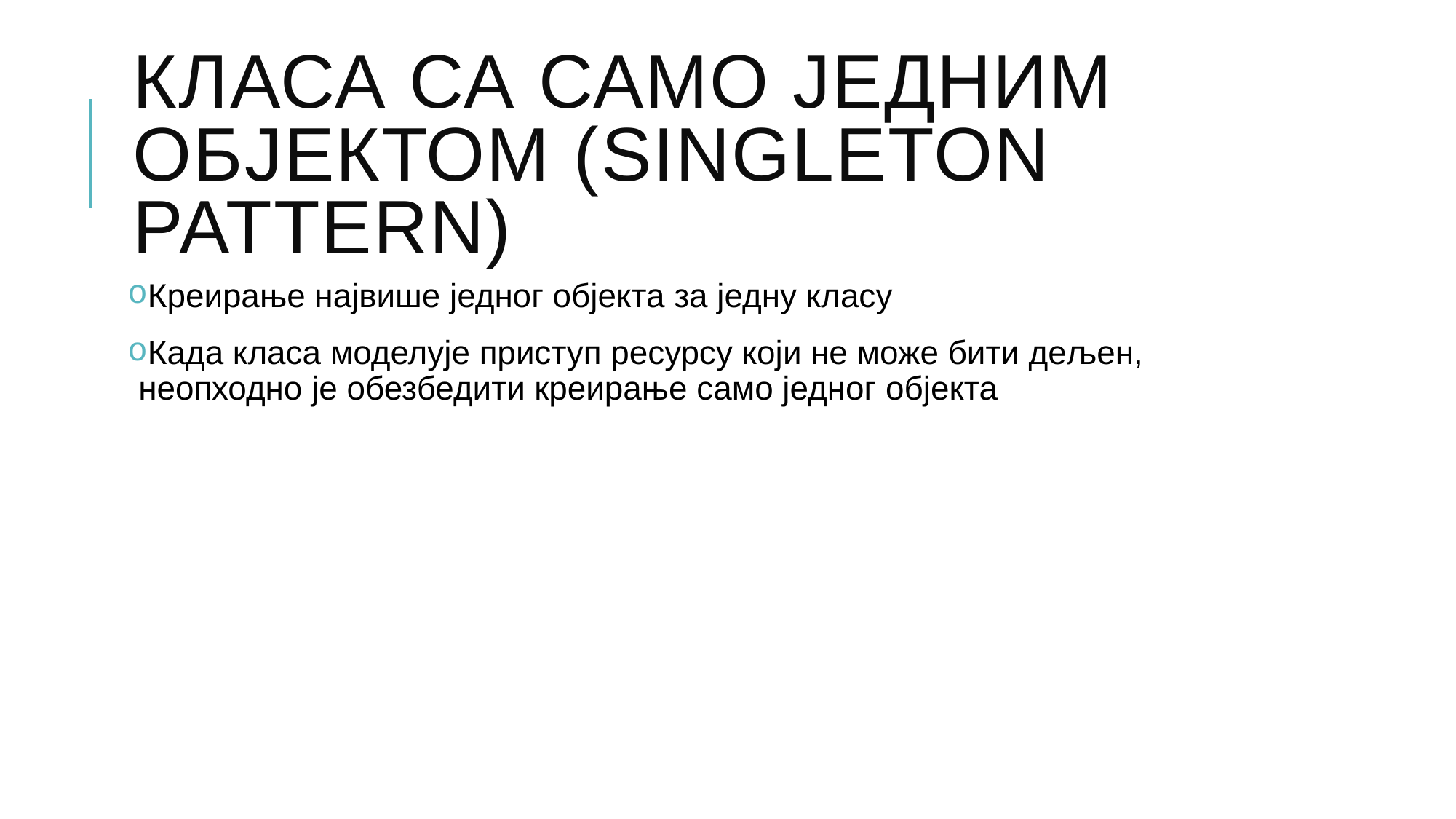

# Класа са само једним објектом (Singleton Pattern)
Креирање највише једног објекта за једну класу
Када класа моделује приступ ресурсу који не може бити дељен, неопходно је обезбедити креирање само једног објекта